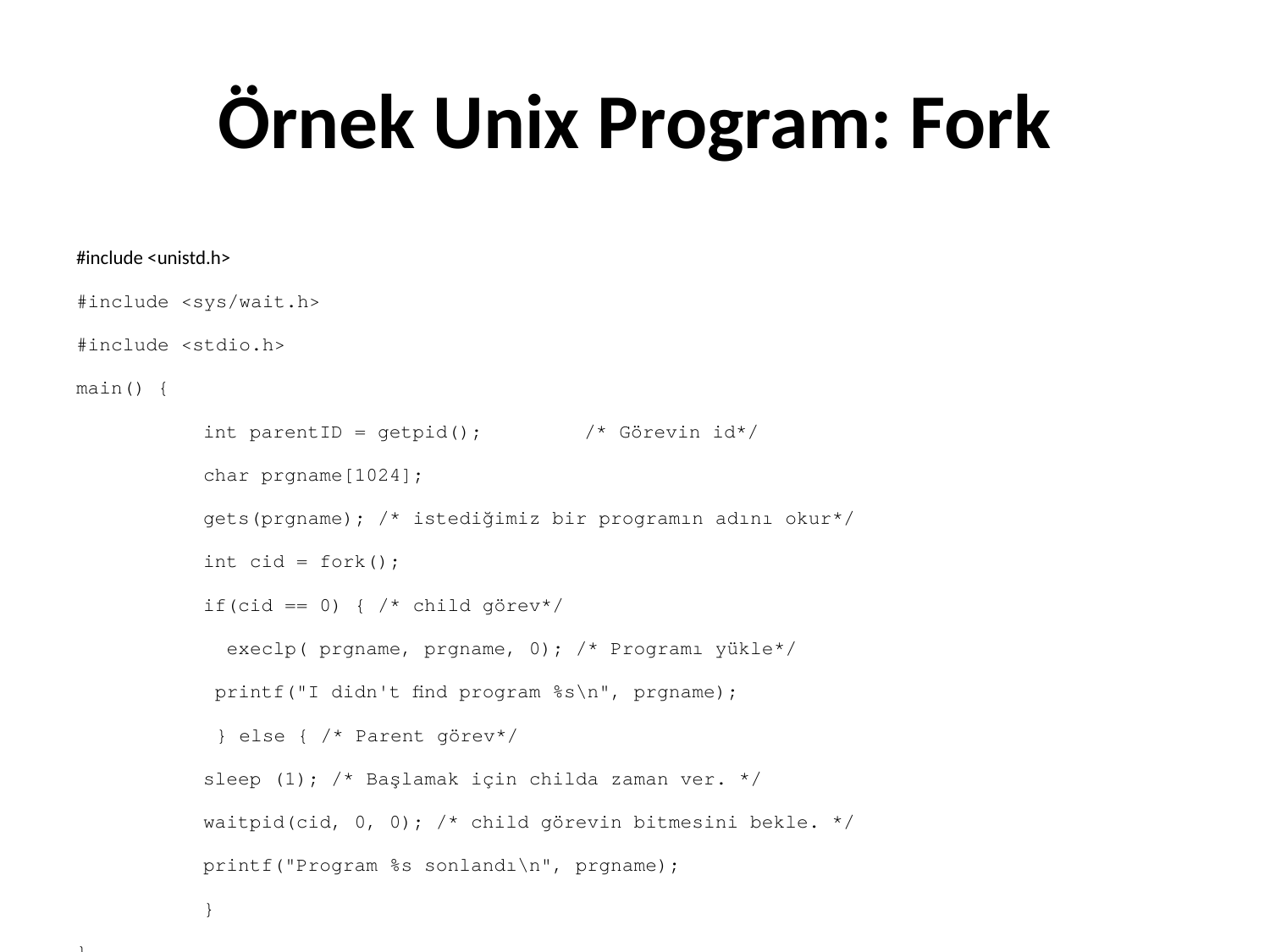

# Örnek Unix Program: Fork
#include <unistd.h>
#include <sys/wait.h>
#include <stdio.h>
main() {
	int parentID = getpid(); 	/* Görevin id*/
	char prgname[1024];
	gets(prgname); /* istediğimiz bir programın adını okur*/
	int cid = fork();
	if(cid == 0) { /* child görev*/
	  execlp( prgname, prgname, 0); /* Programı yükle*/
	 printf("I didn't find program %s\n", prgname);
            } else { /* Parent görev*/
	sleep (1); /* Başlamak için childa zaman ver. */
	waitpid(cid, 0, 0); /* child görevin bitmesini bekle. */
	printf("Program %s sonlandı\n", prgname);
	}
}